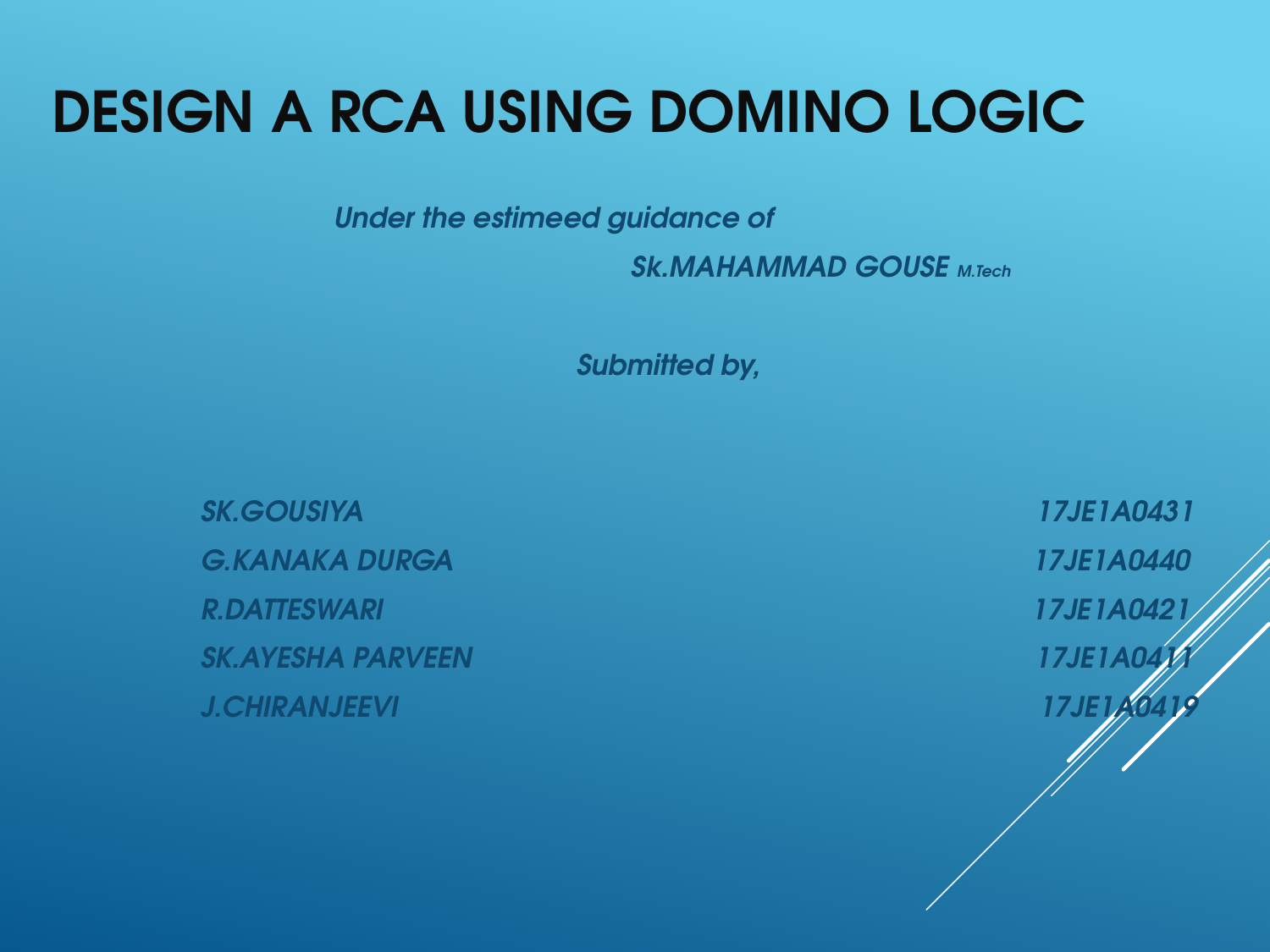

# Design a rca using domino logic
                                    Under the estimeed guidance of
                                                                          Sk.MAHAMMAD GOUSE M.Tech

                                                                   Submitted by,

                   SK.GOUSIYA                                                                                      17JE1A0431
                   G.KANAKA DURGA                                                                          17JE1A0440
                   R.DATTESWARI                                                                                   17JE1A0421
                   SK.AYESHA PARVEEN                                                                        17JE1A0411
                   J.CHIRANJEEVI                                                                                  17JE1A0419